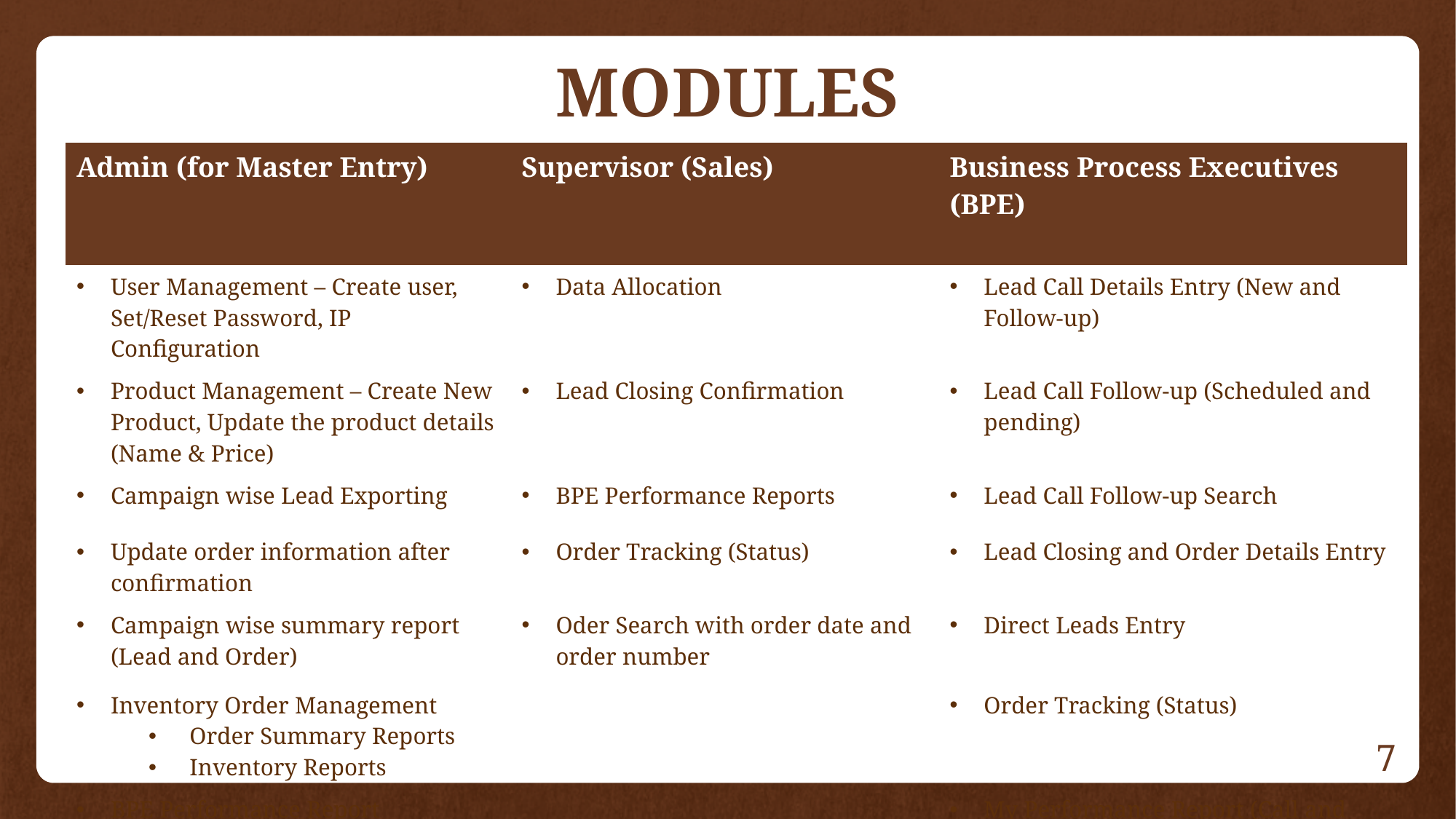

# MODULES
| Admin (for Master Entry) | Supervisor (Sales) | Business Process Executives (BPE) |
| --- | --- | --- |
| User Management – Create user, Set/Reset Password, IP Configuration | Data Allocation | Lead Call Details Entry (New and Follow-up) |
| Product Management – Create New Product, Update the product details (Name & Price) | Lead Closing Confirmation | Lead Call Follow-up (Scheduled and pending) |
| Campaign wise Lead Exporting | BPE Performance Reports | Lead Call Follow-up Search |
| Update order information after confirmation | Order Tracking (Status) | Lead Closing and Order Details Entry |
| Campaign wise summary report (Lead and Order) | Oder Search with order date and order number | Direct Leads Entry |
| Inventory Order Management Order Summary Reports Inventory Reports |  | Order Tracking (Status) |
| BPE Performance Report |  | My Performance Report (Call and Order Summary) |
7